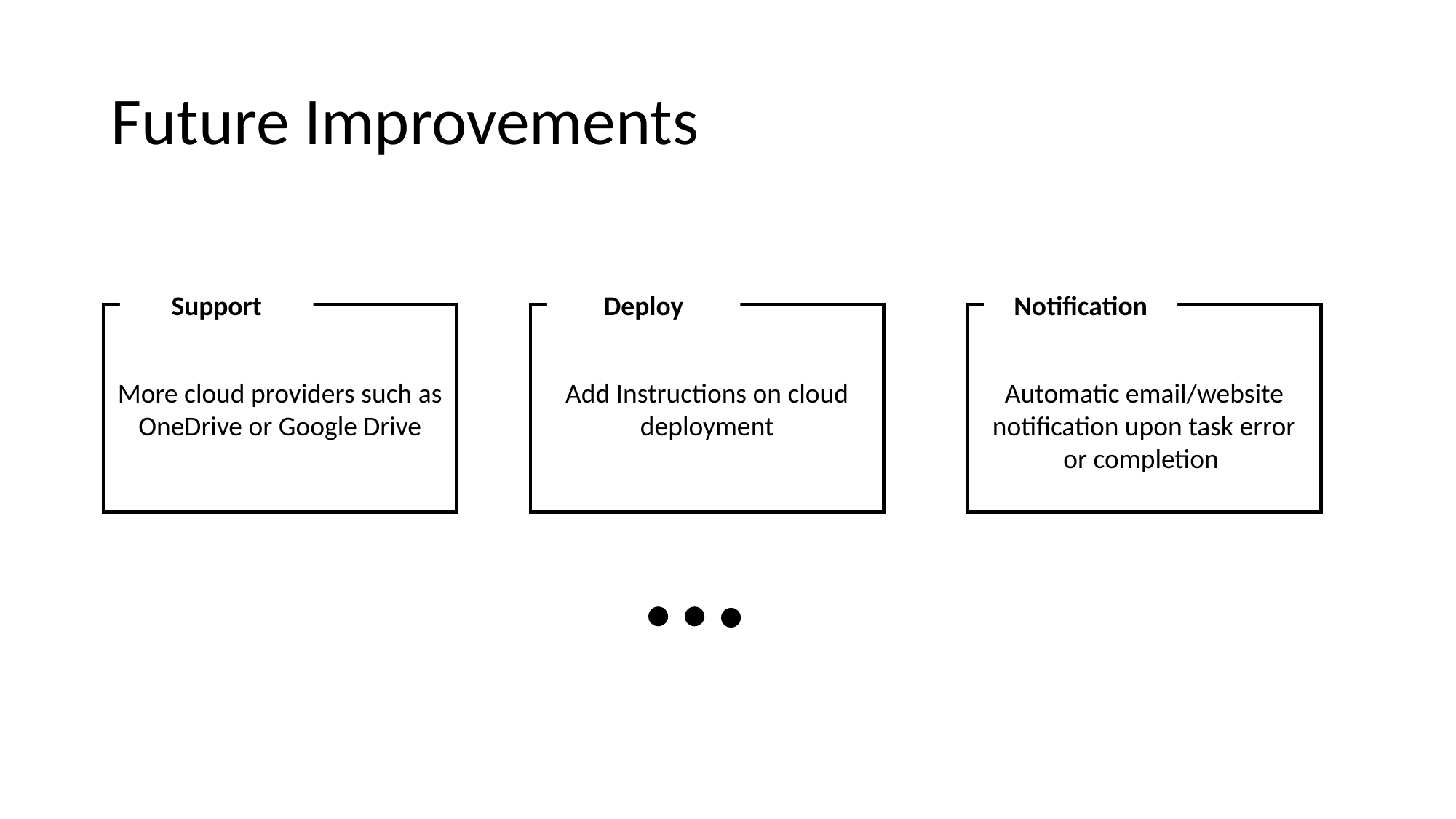

# Future Improvements
Support
Deploy
Notification

More cloud providers such as OneDrive or Google Drive

Add Instructions on cloud deployment

Automatic email/website notification upon task error or completion